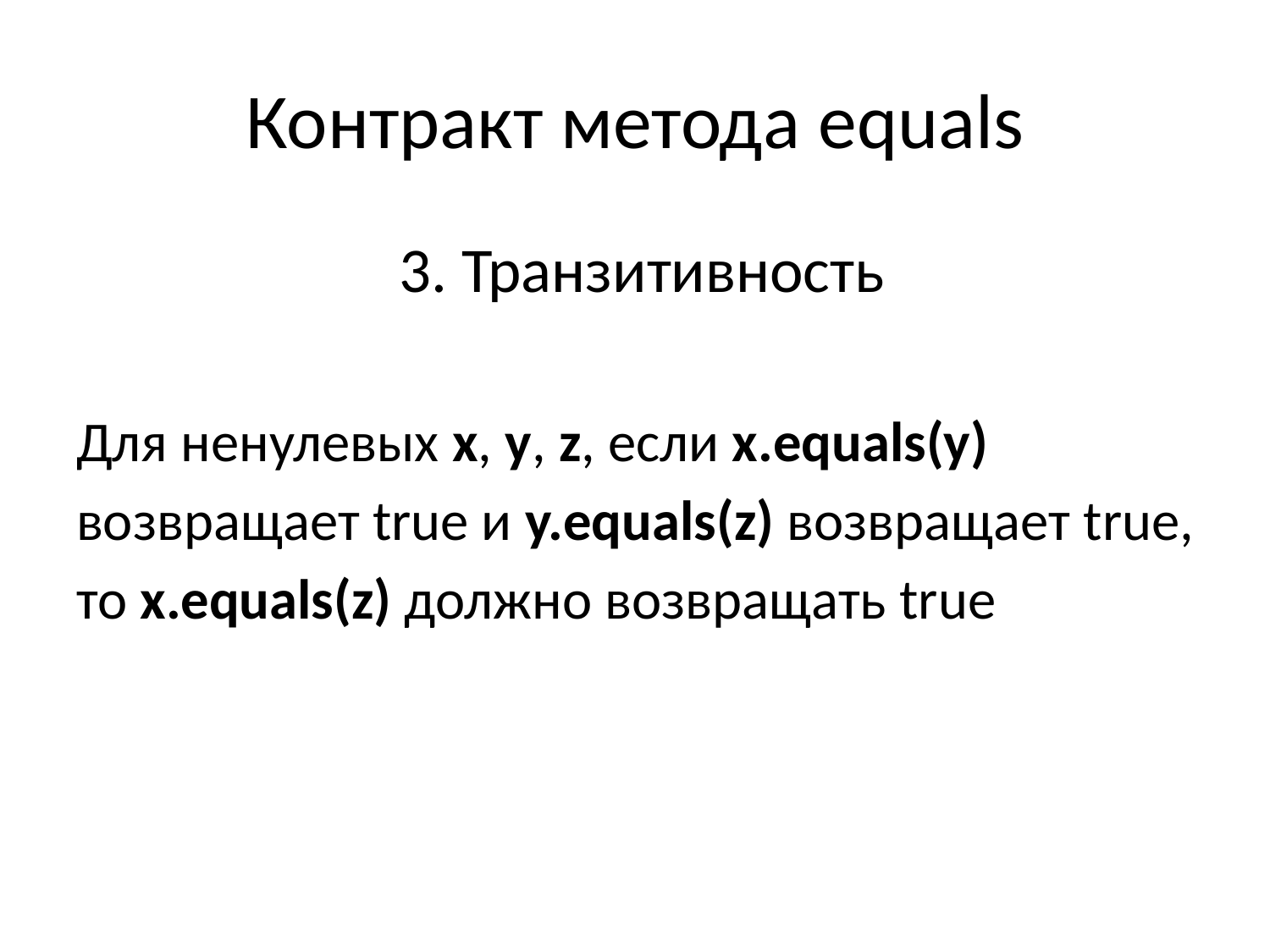

# Контракт метода equals
3. Транзитивность

Для ненулевых x, y, z, если x.equals(y)
возвращает true и y.equals(z) возвращает true,
то x.equals(z) должно возвращать true